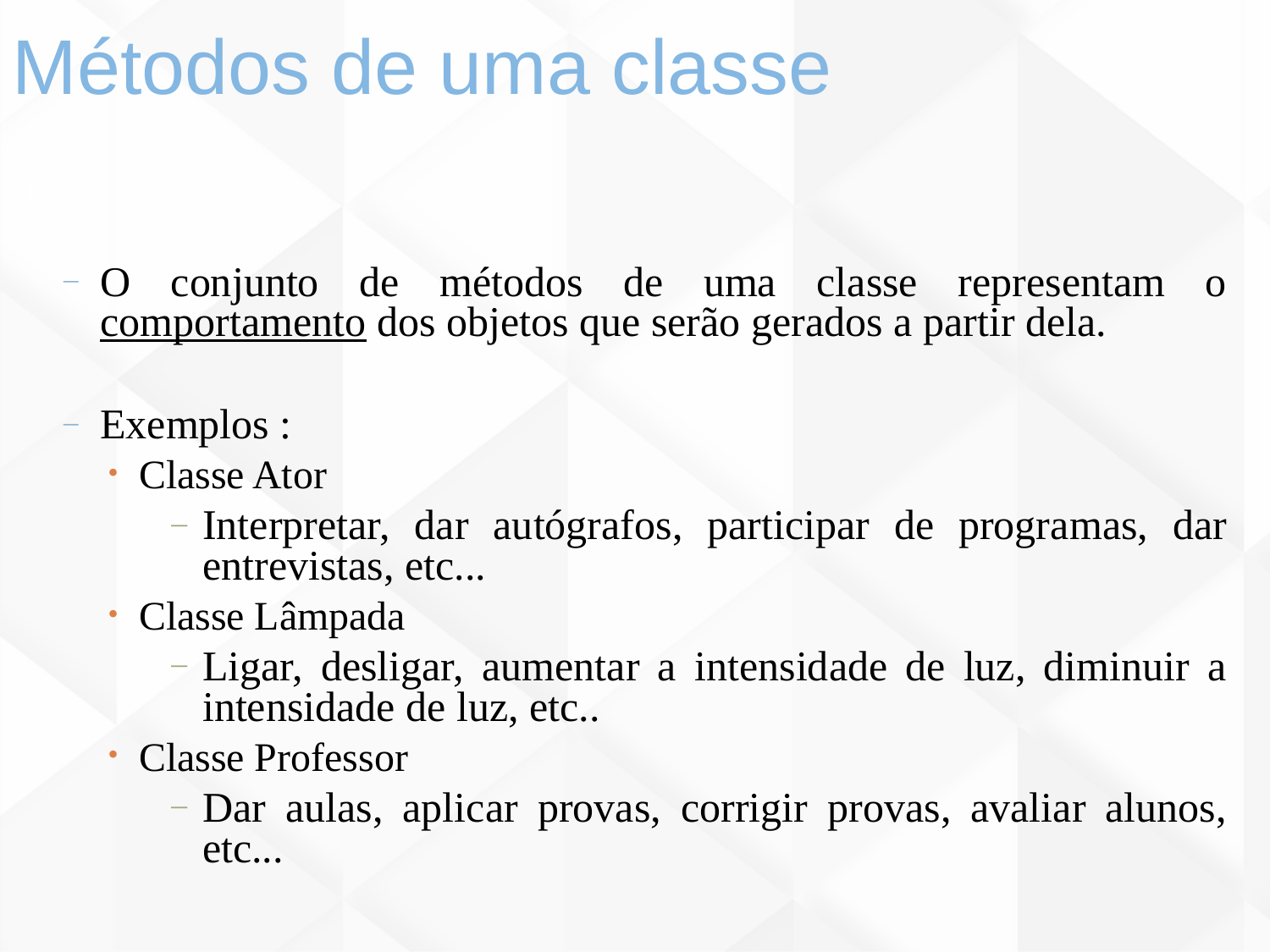

Métodos de uma classe
13

O conjunto de métodos de uma classe representam o comportamento dos objetos que serão gerados a partir dela.

Exemplos :
Classe Ator
Interpretar, dar autógrafos, participar de programas, dar entrevistas, etc...
Classe Lâmpada
Ligar, desligar, aumentar a intensidade de luz, diminuir a intensidade de luz, etc..
Classe Professor
Dar aulas, aplicar provas, corrigir provas, avaliar alunos, etc...